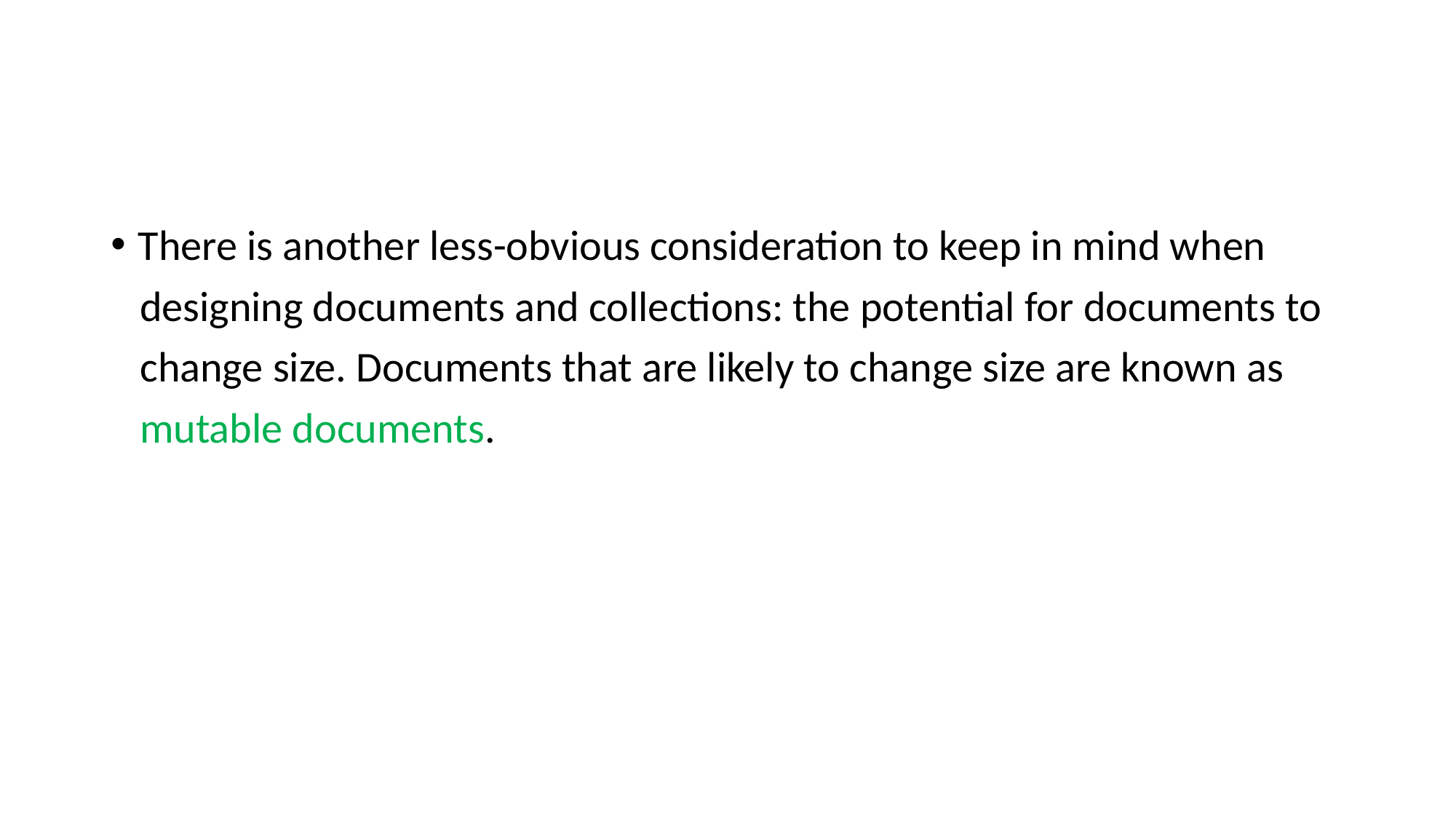

#
There is another less-obvious consideration to keep in mind when
   designing documents and collections: the potential for documents to
   change size. Documents that are likely to change size are known as
   mutable documents.